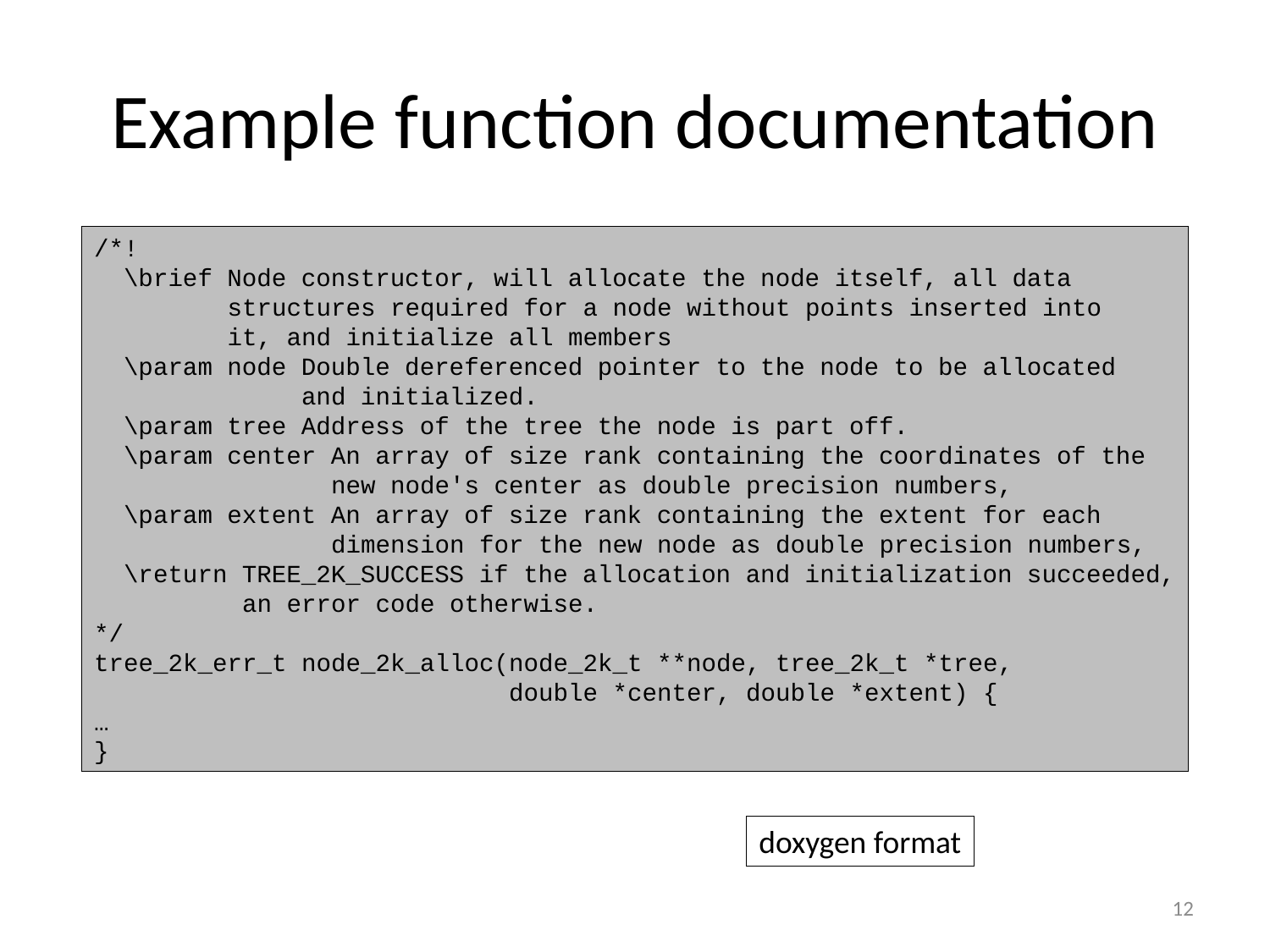

# Example function documentation
/*!
  \brief Node constructor, will allocate the node itself, all data
         structures required for a node without points inserted into
         it, and initialize all members
  \param node Double dereferenced pointer to the node to be allocated
              and initialized.
  \param tree Address of the tree the node is part off.
  \param center An array of size rank containing the coordinates of the
                new node's center as double precision numbers,
  \param extent An array of size rank containing the extent for each
                dimension for the new node as double precision numbers,
  \return TREE_2K_SUCCESS if the allocation and initialization succeeded,
          an error code otherwise.
*/
tree_2k_err_t node_2k_alloc(node_2k_t **node, tree_2k_t *tree,
                            double *center, double *extent) {
…
}
doxygen format
12